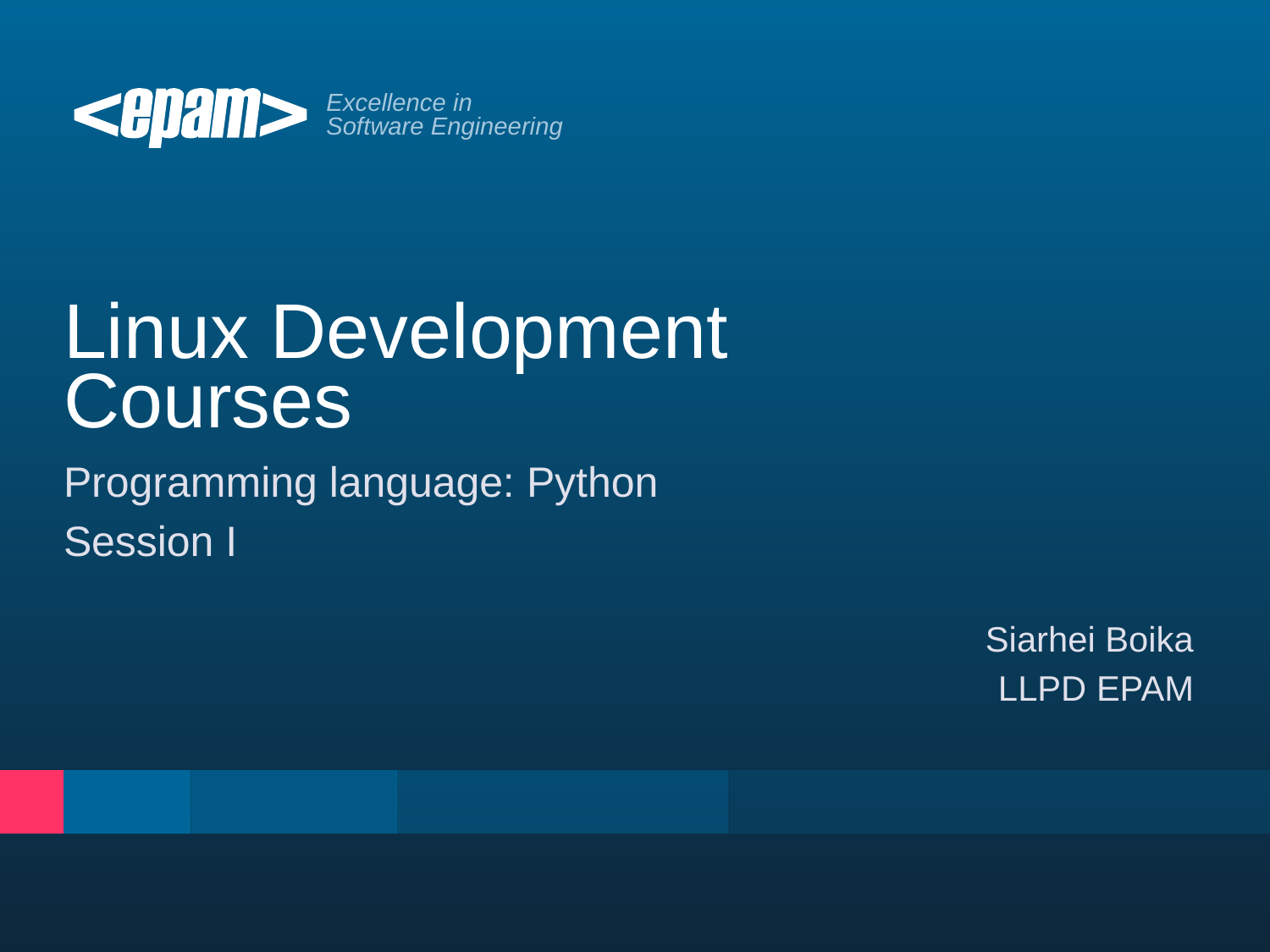

# Linux Development Courses
Programming language: Python
Session I

Siarhei Boika
LLPD EPAM